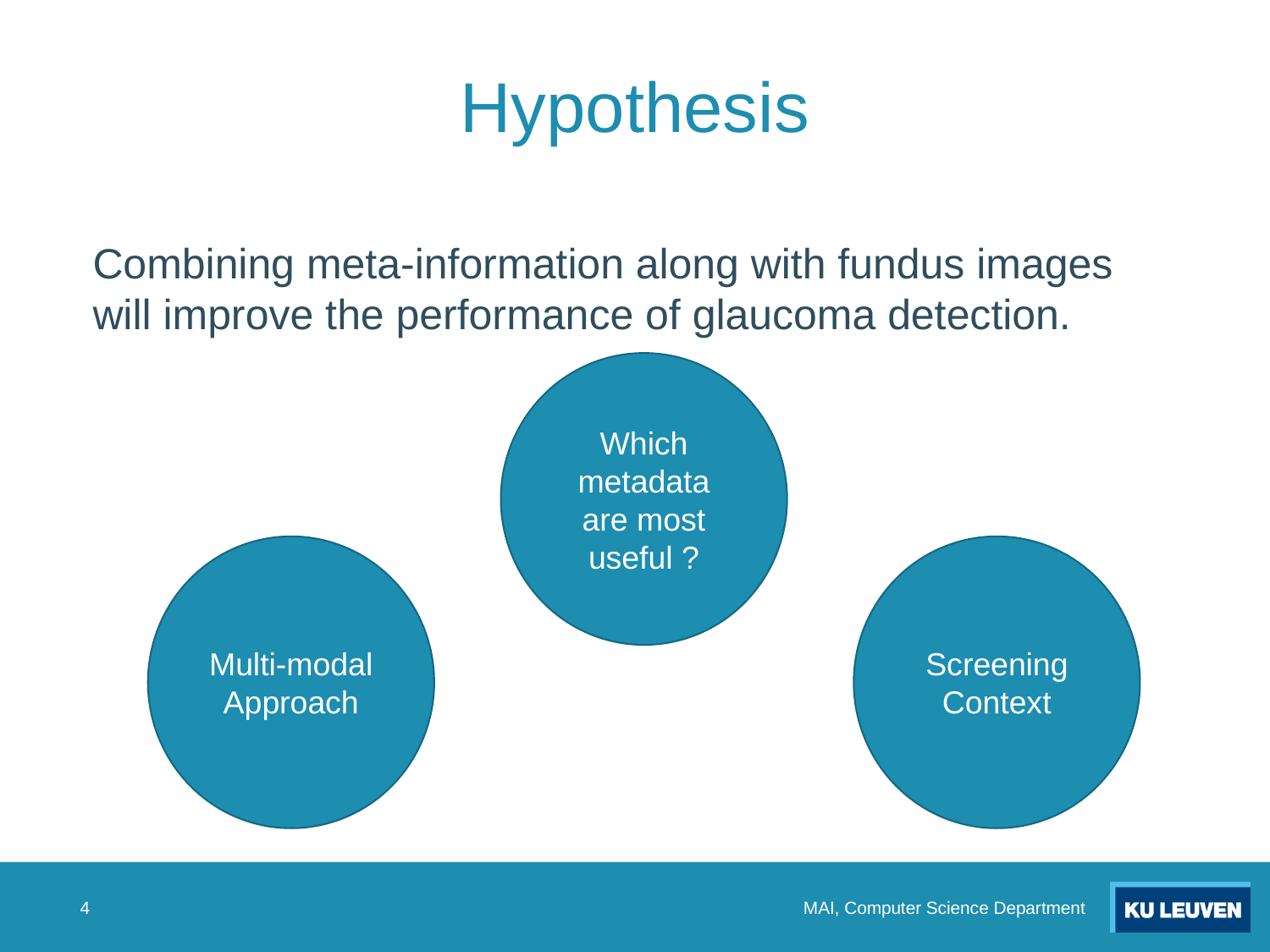

# Hypothesis
Combining meta-information along with fundus images will improve the performance of glaucoma detection.

Which metadata are most useful ?
Multi-modal Approach
Screening Context
MAI, Computer Science Department
4